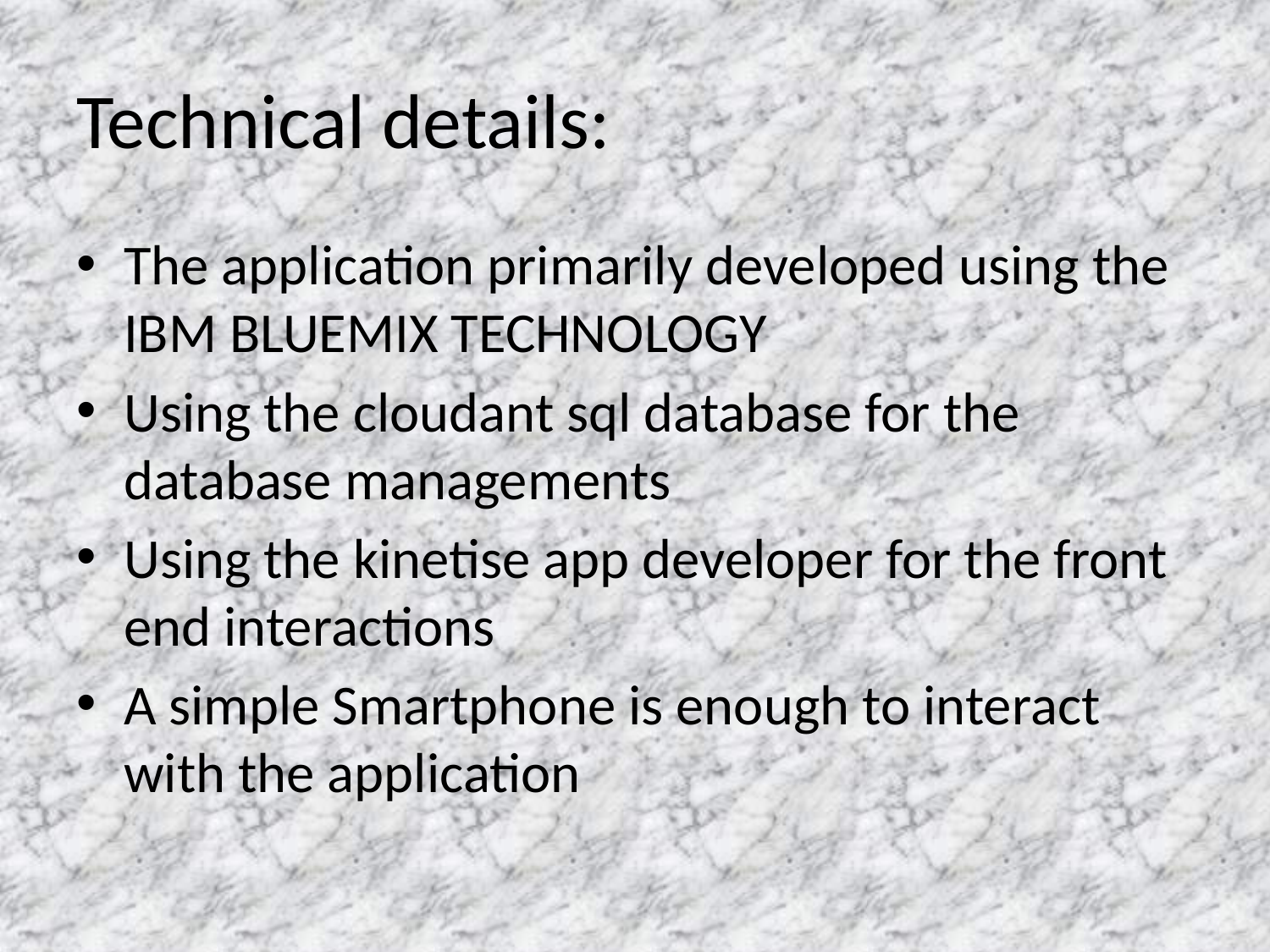

# Technical details:
The application primarily developed using the IBM BLUEMIX TECHNOLOGY
Using the cloudant sql database for the database managements
Using the kinetise app developer for the front end interactions
A simple Smartphone is enough to interact with the application